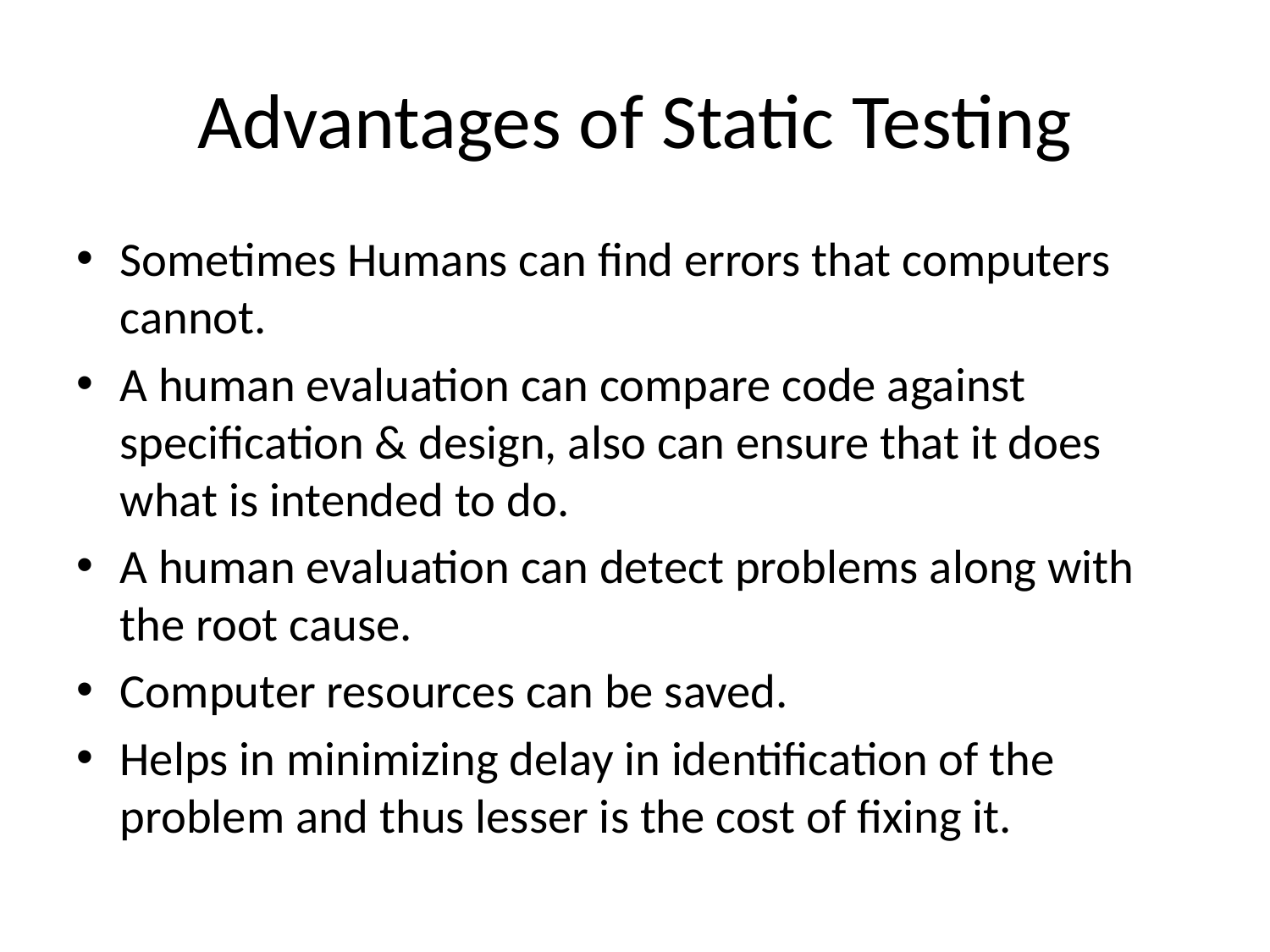

# Advantages of Static Testing
Sometimes Humans can find errors that computers cannot.
A human evaluation can compare code against specification & design, also can ensure that it does what is intended to do.
A human evaluation can detect problems along with the root cause.
Computer resources can be saved.
Helps in minimizing delay in identification of the problem and thus lesser is the cost of fixing it.